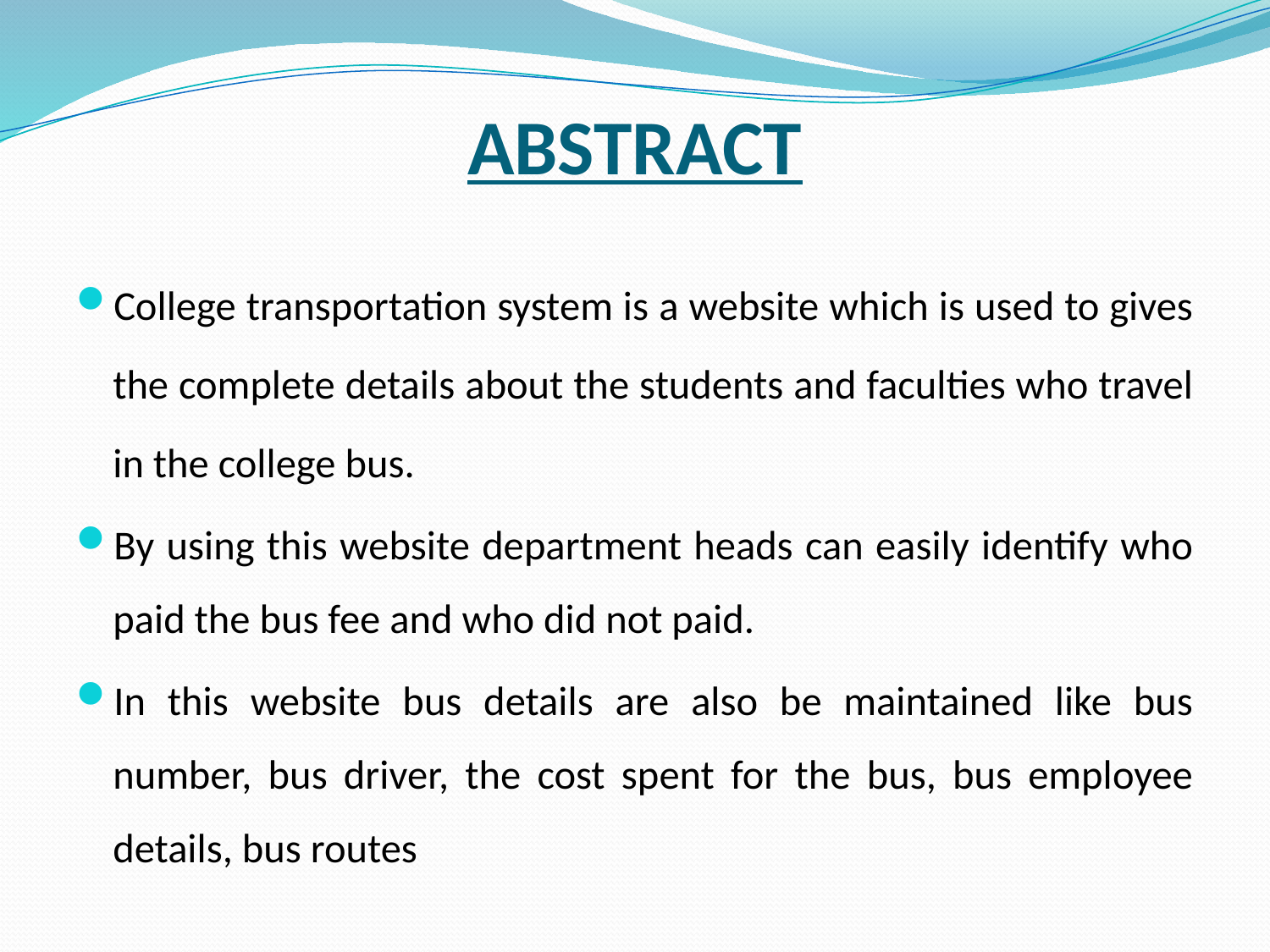

# ABSTRACT
College transportation system is a website which is used to gives the complete details about the students and faculties who travel in the college bus.
By using this website department heads can easily identify who paid the bus fee and who did not paid.
In this website bus details are also be maintained like bus number, bus driver, the cost spent for the bus, bus employee details, bus routes